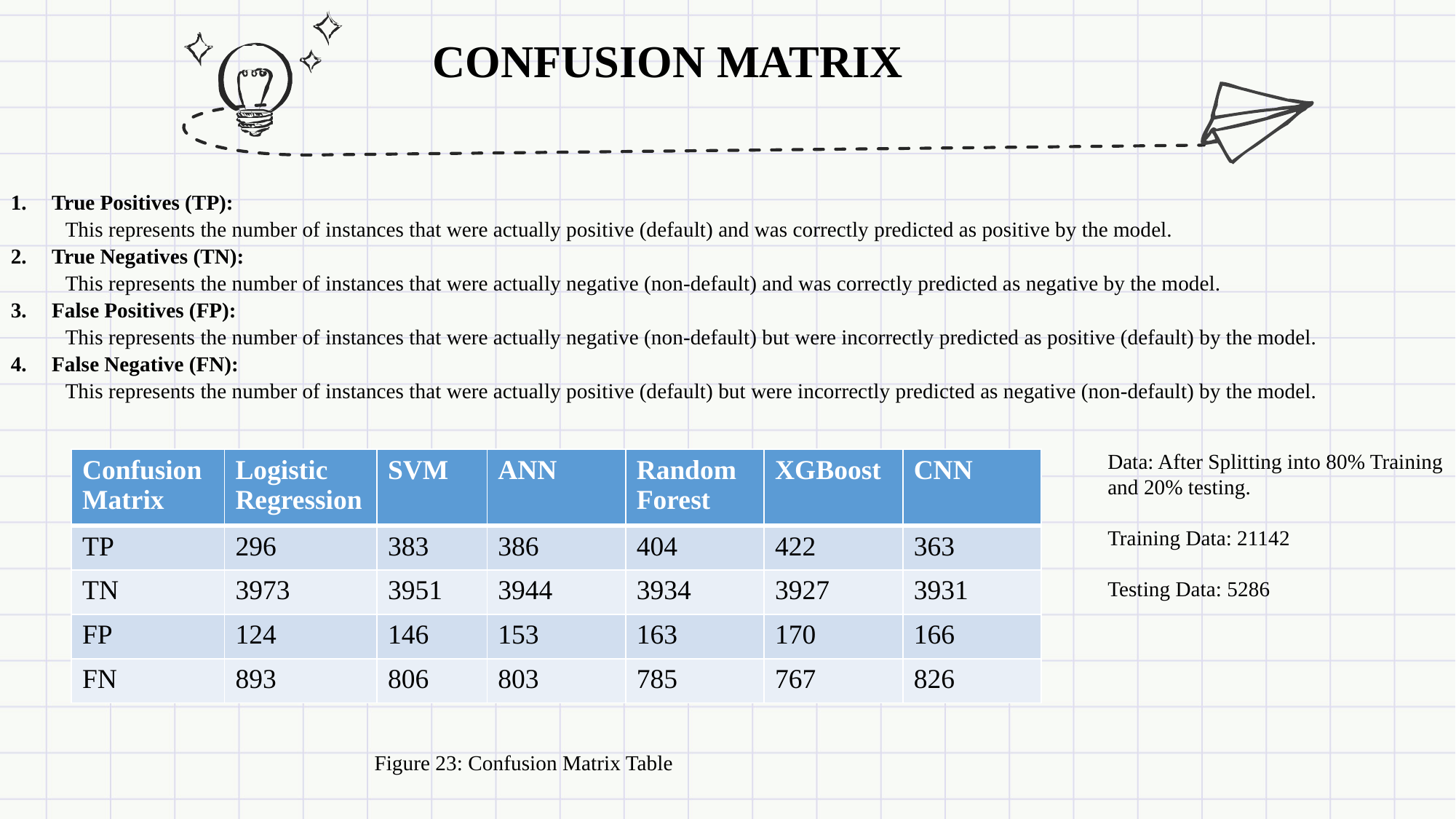

CONFUSION MATRIX
True Positives (TP):
This represents the number of instances that were actually positive (default) and was correctly predicted as positive by the model.
True Negatives (TN):
This represents the number of instances that were actually negative (non-default) and was correctly predicted as negative by the model.
False Positives (FP):
This represents the number of instances that were actually negative (non-default) but were incorrectly predicted as positive (default) by the model.
False Negative (FN):
This represents the number of instances that were actually positive (default) but were incorrectly predicted as negative (non-default) by the model.
Data: After Splitting into 80% Training and 20% testing.

Training Data: 21142

Testing Data: 5286
| Confusion Matrix | Logistic Regression | SVM | ANN | Random Forest | XGBoost | CNN |
| --- | --- | --- | --- | --- | --- | --- |
| TP | 296 | 383 | 386 | 404 | 422 | 363 |
| TN | 3973 | 3951 | 3944 | 3934 | 3927 | 3931 |
| FP | 124 | 146 | 153 | 163 | 170 | 166 |
| FN | 893 | 806 | 803 | 785 | 767 | 826 |
Figure 23: Confusion Matrix Table